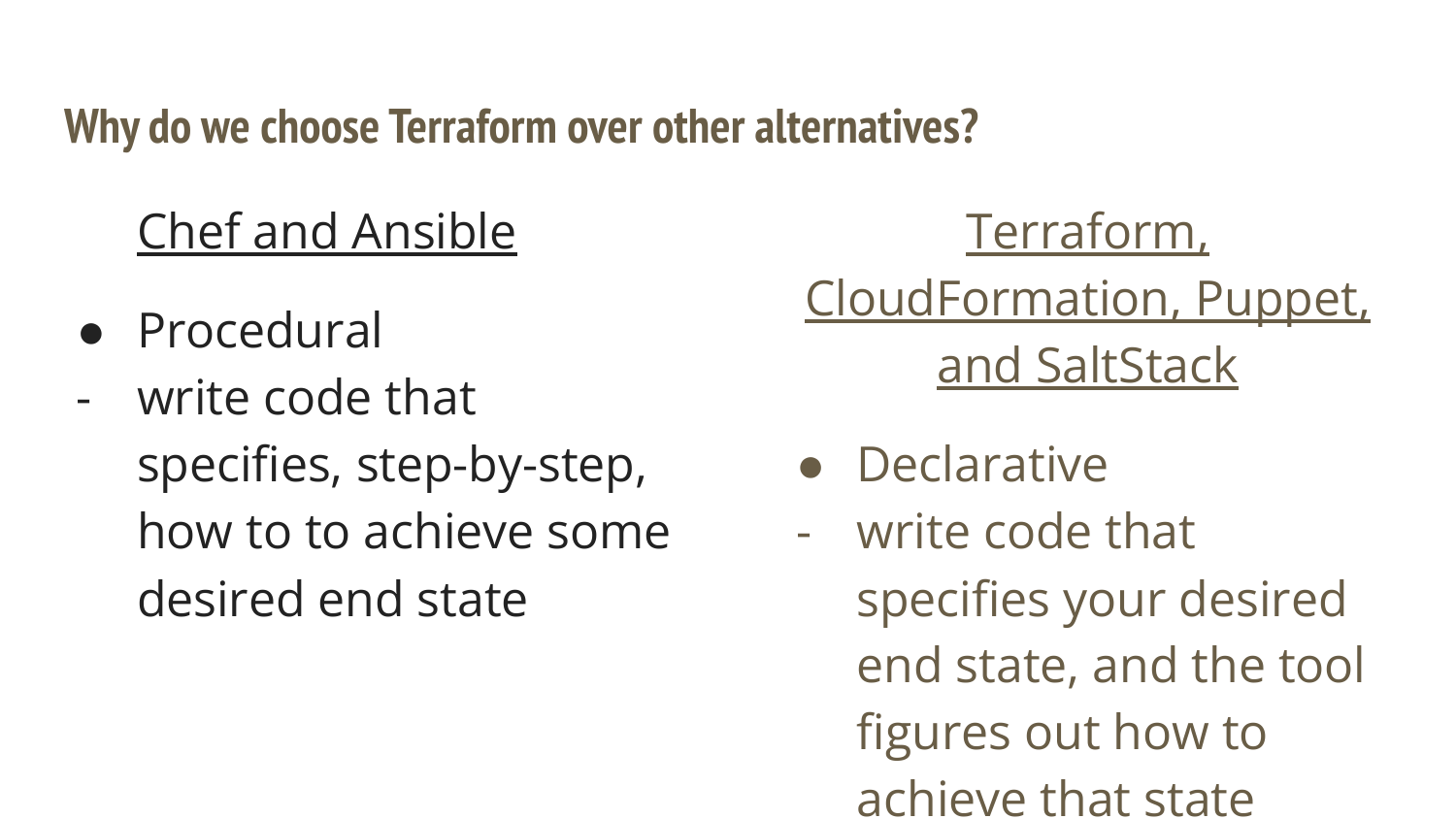

# Why do we choose Terraform over other alternatives?
Chef and Ansible
Procedural
write code that specifies, step-by-step, how to to achieve some desired end state
Terraform, CloudFormation, Puppet, and SaltStack
Declarative
write code that specifies your desired end state, and the tool figures out how to achieve that state